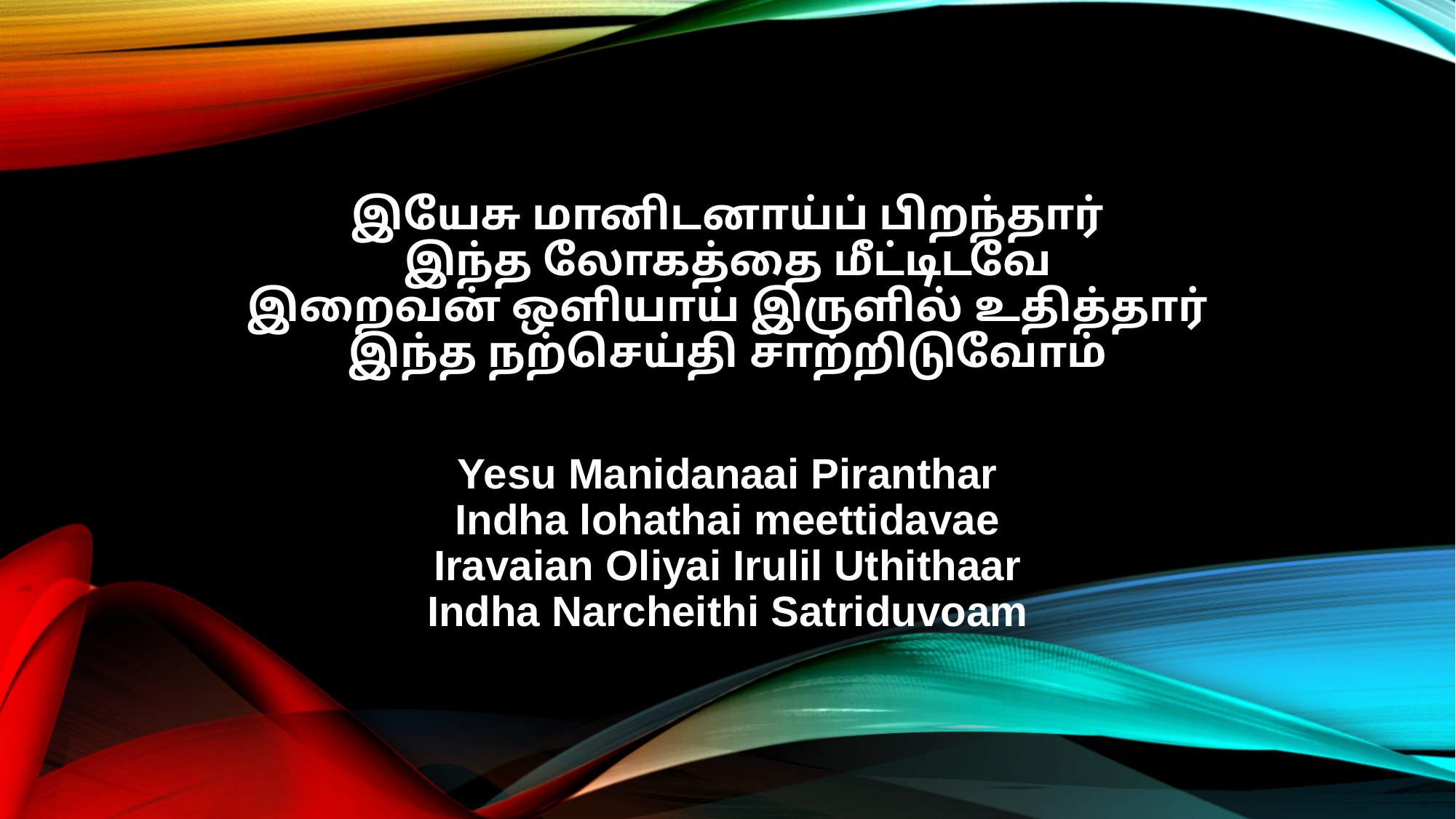

இயேசு மானிடனாய்ப் பிறந்தார்
இந்த லோகத்தை மீட்டிடவே
இறைவன் ஒளியாய் இருளில் உதித்தார்
இந்த நற்செய்தி சாற்றிடுவோம்

Yesu Manidanaai Piranthar
Indha lohathai meettidavae
Iravaian Oliyai Irulil Uthithaar
Indha Narcheithi Satriduvoam